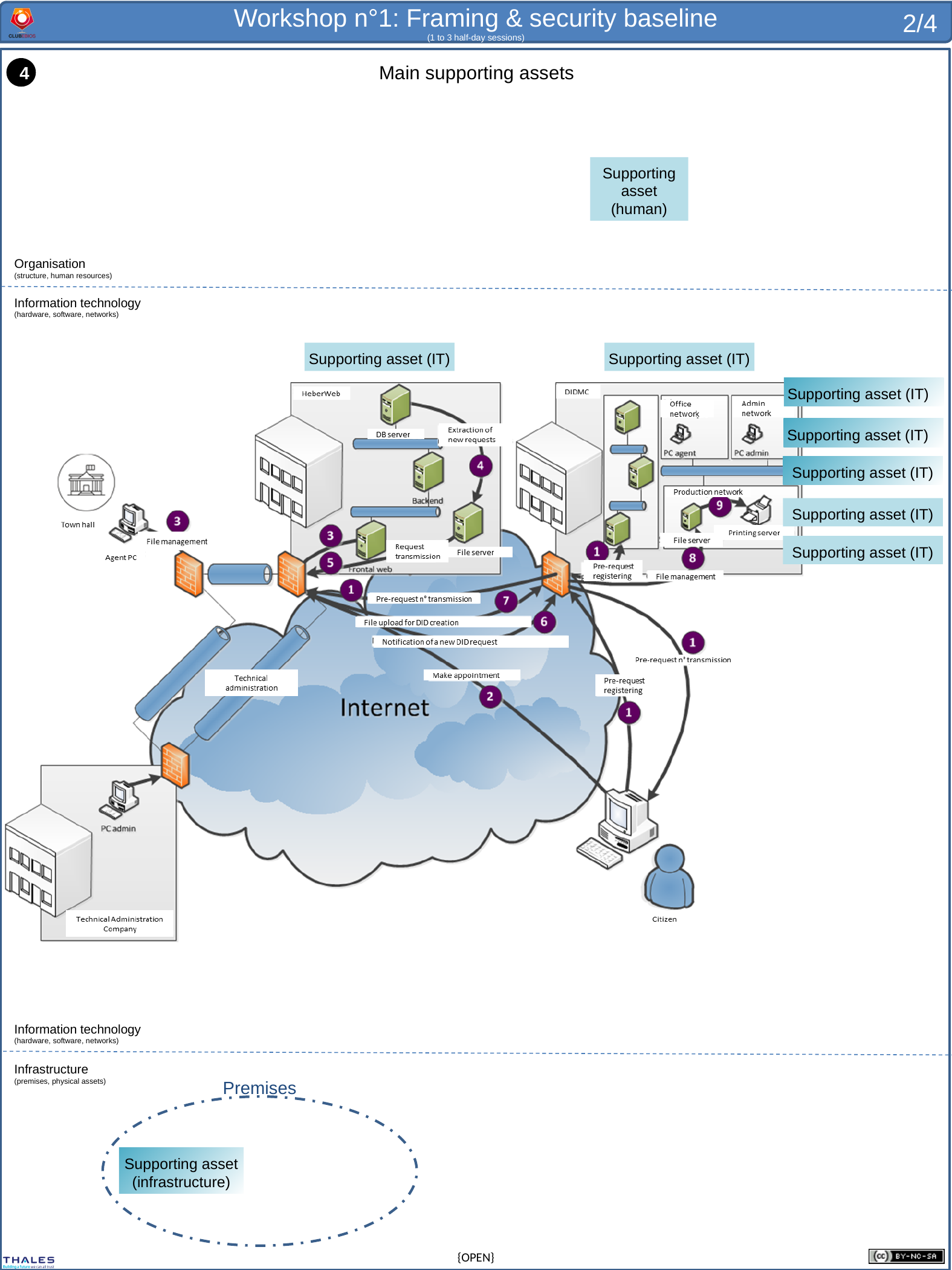

2/4
Supporting asset (human)
Supporting asset (IT)
Supporting asset (IT)
Supporting asset (IT)
Supporting asset (IT)
Supporting asset (IT)
Supporting asset (IT)
Supporting asset (IT)
Premises
Supporting asset (infrastructure)